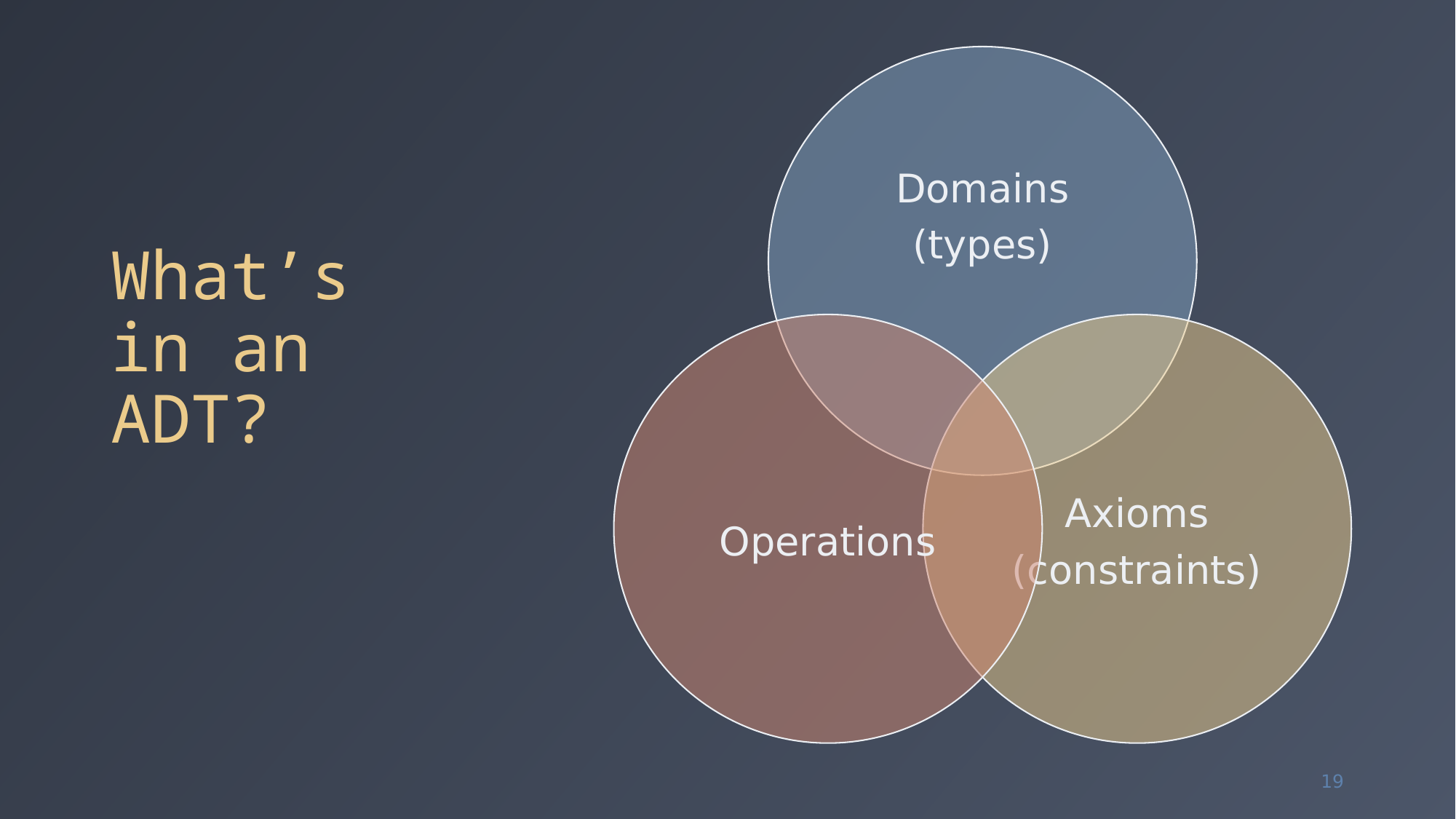

# What’s in an ADT?
Domains
(types)
Axioms
(constraints)
Operations
19